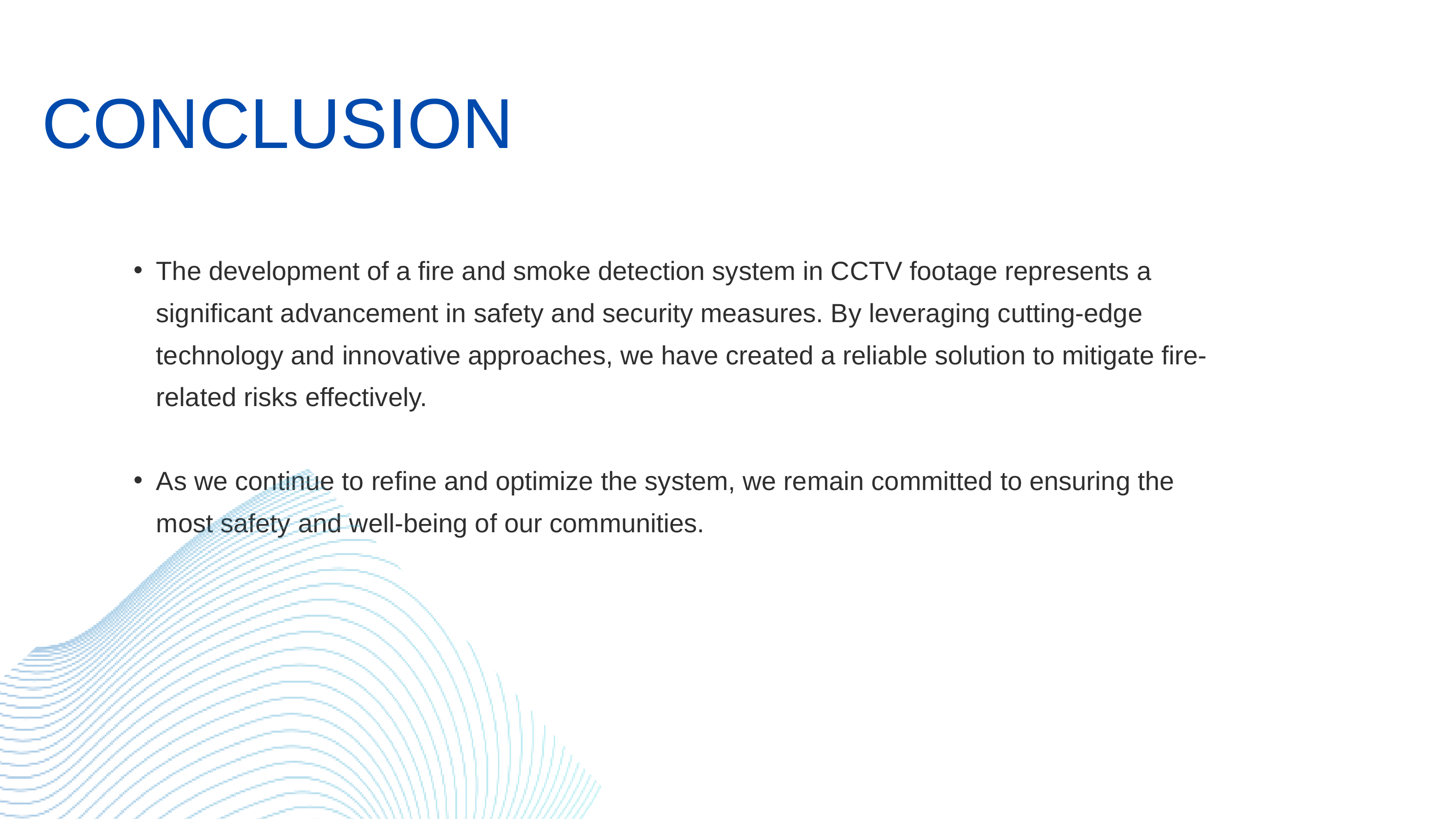

CONCLUSION
The development of a fire and smoke detection system in CCTV footage represents a significant advancement in safety and security measures. By leveraging cutting-edge technology and innovative approaches, we have created a reliable solution to mitigate fire-related risks effectively.

As we continue to refine and optimize the system, we remain committed to ensuring the most safety and well-being of our communities.